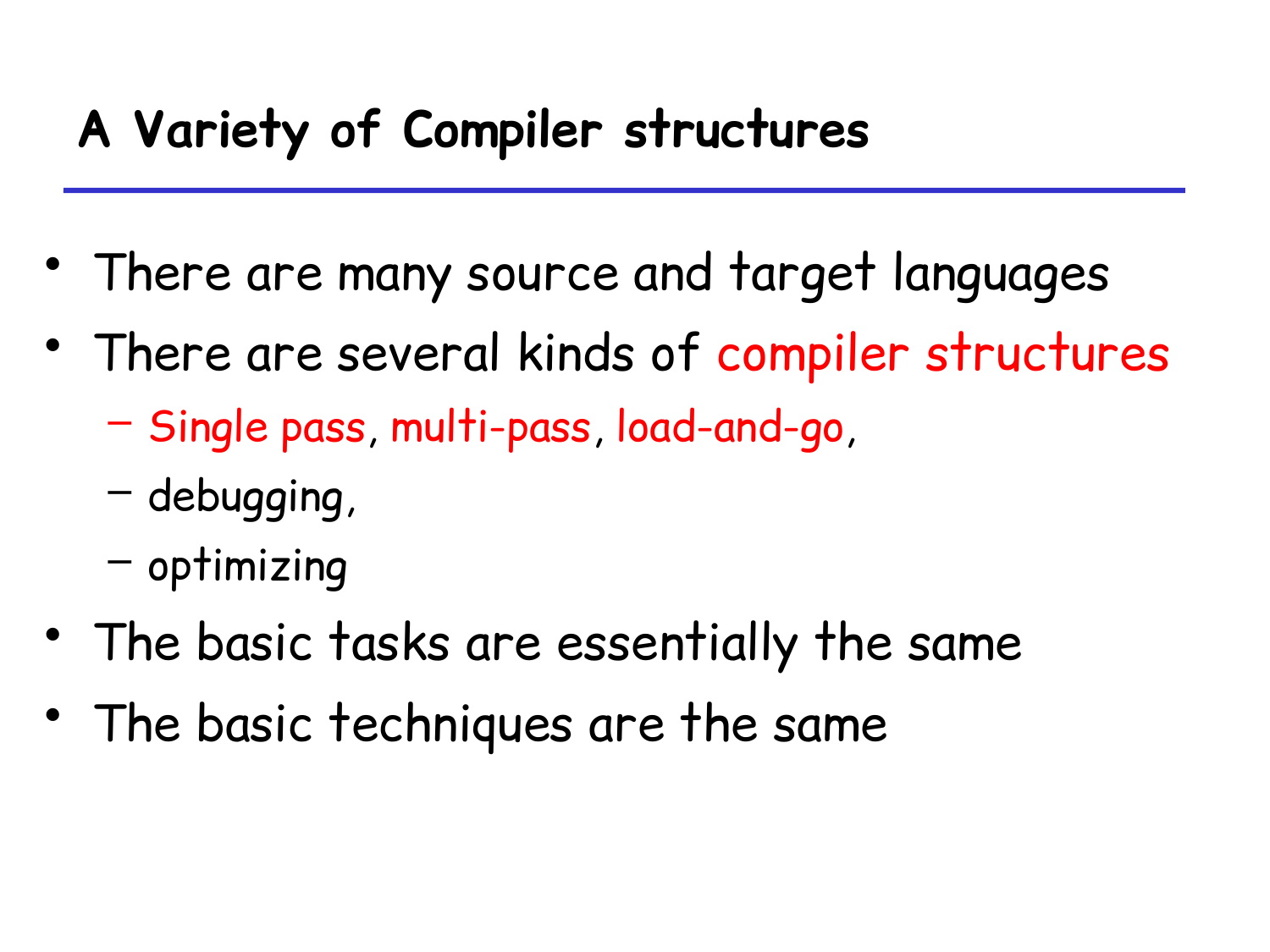

# A Variety of Compiler structures
There are many source and target languages
There are several kinds of compiler structures
Single pass, multi-pass, load-and-go,
debugging,
optimizing
The basic tasks are essentially the same
The basic techniques are the same
8